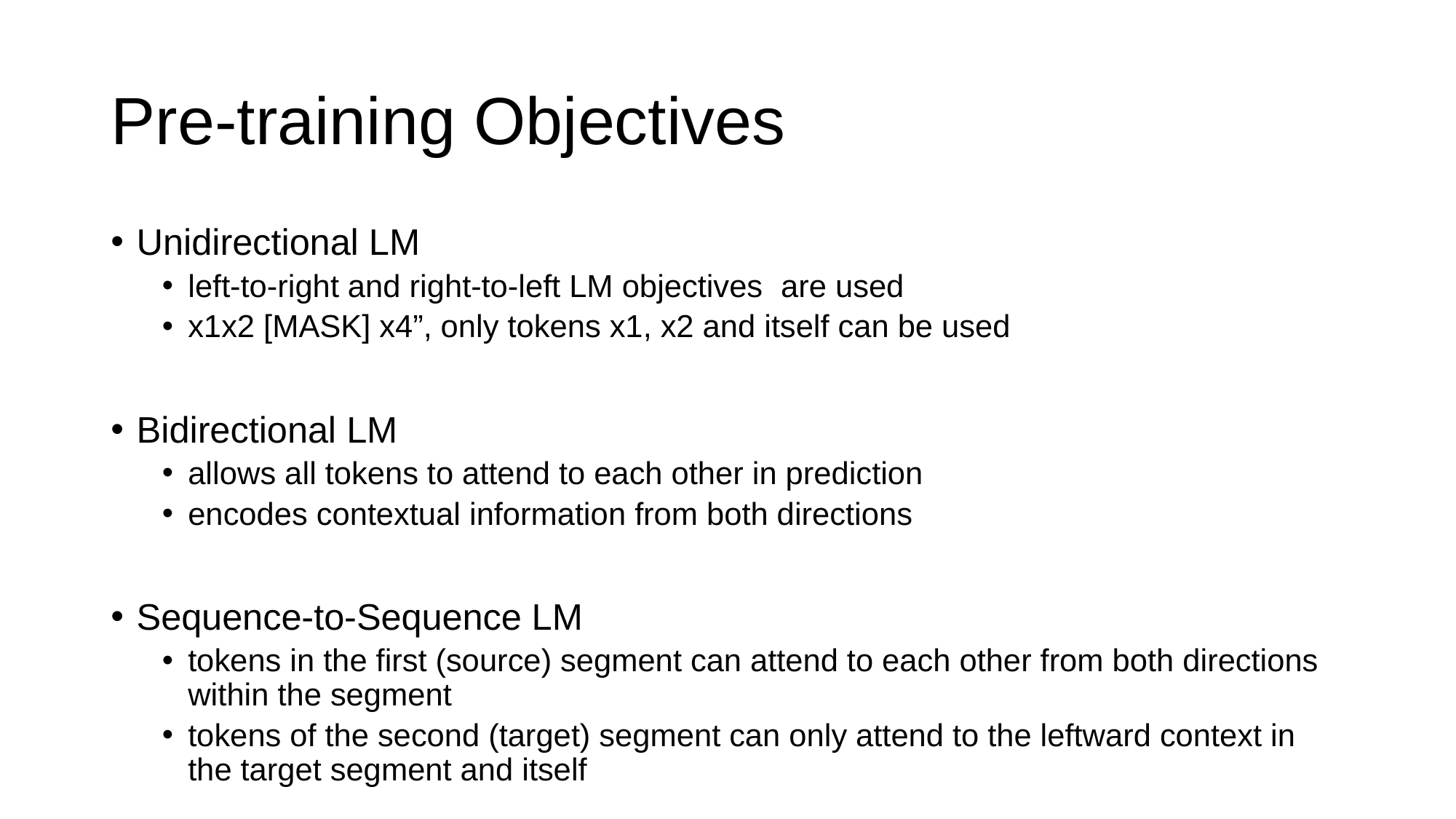

# Pre-training Objectives
Unidirectional LM
left-to-right and right-to-left LM objectives  are used
x1x2 [MASK] x4”, only tokens x1, x2 and itself can be used

Bidirectional LM
allows all tokens to attend to each other in prediction
encodes contextual information from both directions

Sequence-to-Sequence LM
tokens in the first (source) segment can attend to each other from both directions within the segment
tokens of the second (target) segment can only attend to the leftward context in the target segment and itself